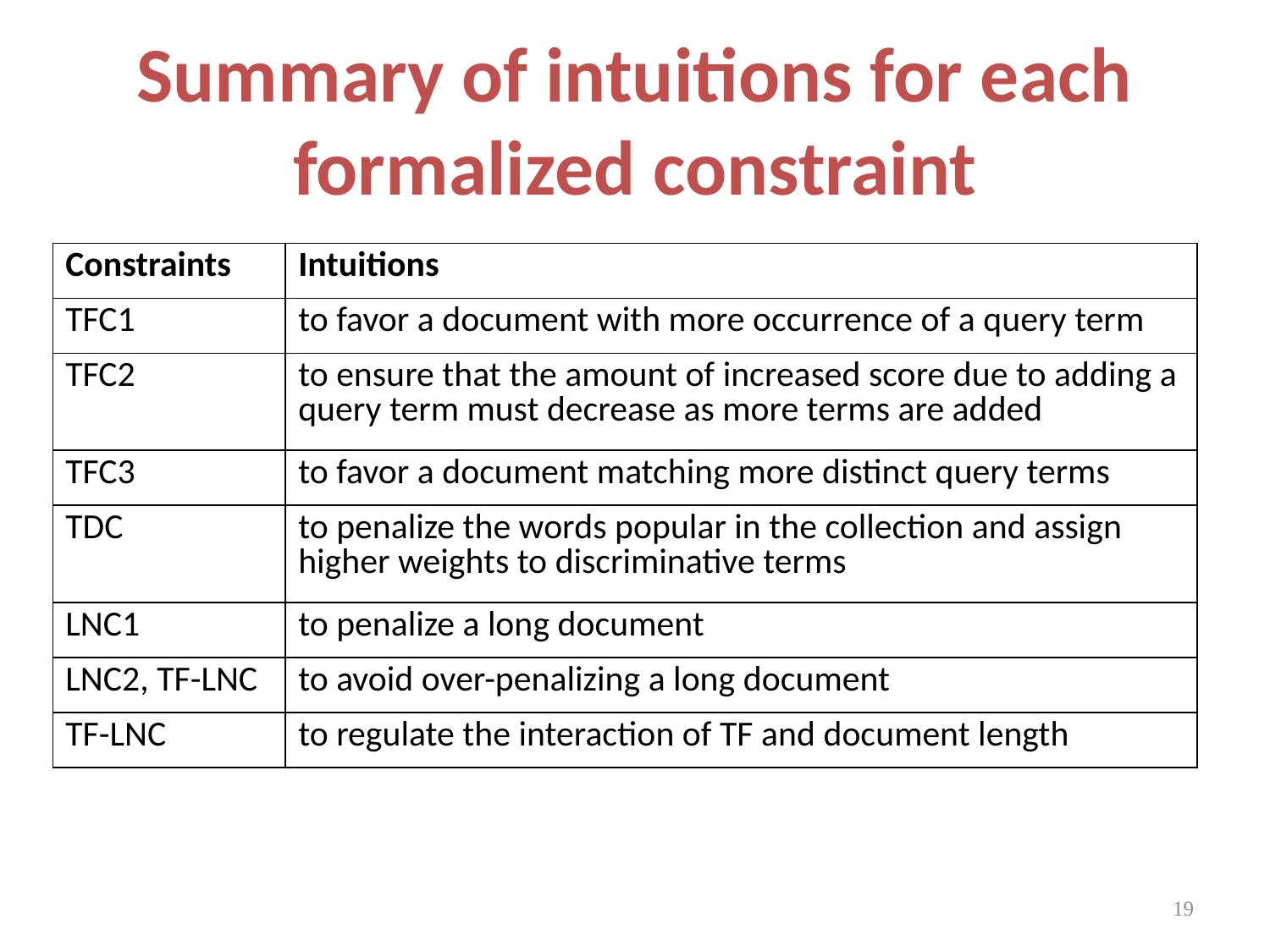

# Summary of intuitions for each formalized constraint
| Constraints | Intuitions |
| --- | --- |
| TFC1 | to favor a document with more occurrence of a query term |
| TFC2 | to ensure that the amount of increased score due to adding a query term must decrease as more terms are added |
| TFC3 | to favor a document matching more distinct query terms |
| TDC | to penalize the words popular in the collection and assign higher weights to discriminative terms |
| LNC1 | to penalize a long document |
| LNC2, TF-LNC | to avoid over-penalizing a long document |
| TF-LNC | to regulate the interaction of TF and document length |
19